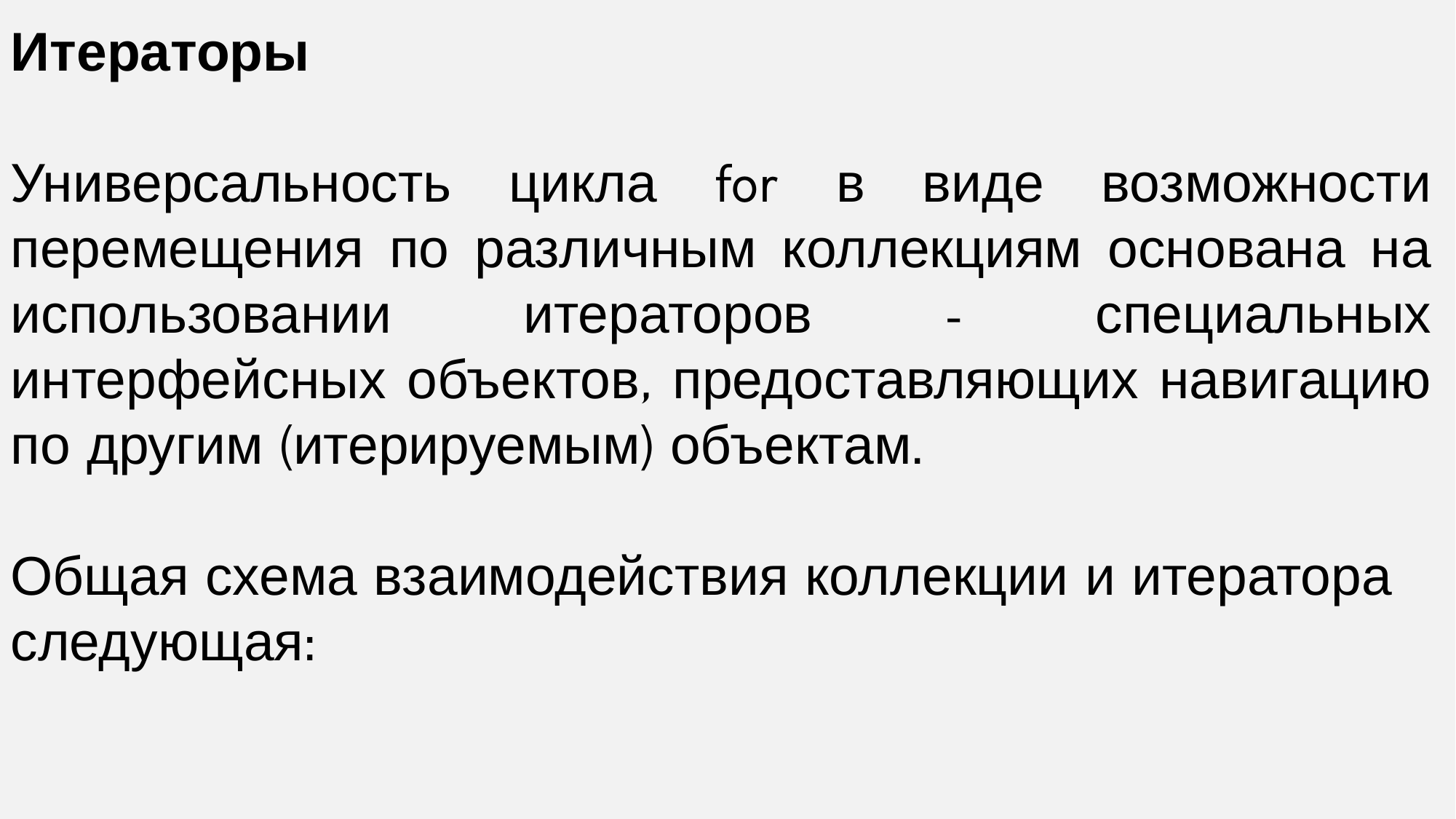

Итераторы

Универсальность цикла for в виде возможности перемещения по различным коллекциям основана на использовании итераторов - специальных интерфейсных объектов, предоставляющих навигацию по другим (итерируемым) объектам.

Общая схема взаимодействия коллекции и итератора следующая: